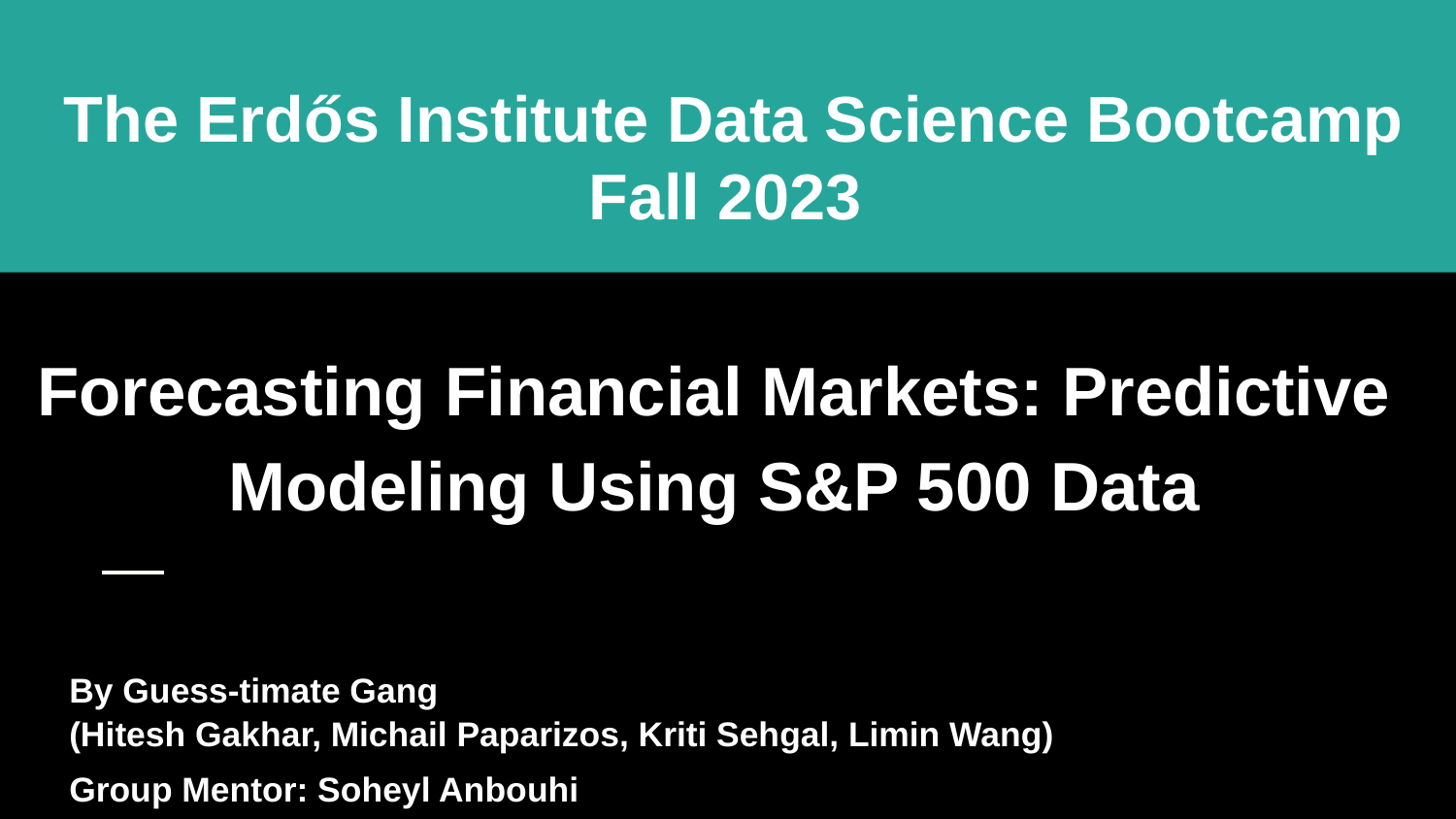

# The Erdős Institute Data Science Bootcamp Fall 2023
Forecasting Financial Markets: Predictive Modeling Using S&P 500 Data
By Guess-timate Gang
(Hitesh Gakhar, Michail Paparizos, Kriti Sehgal, Limin Wang)
Group Mentor: Soheyl Anbouhi